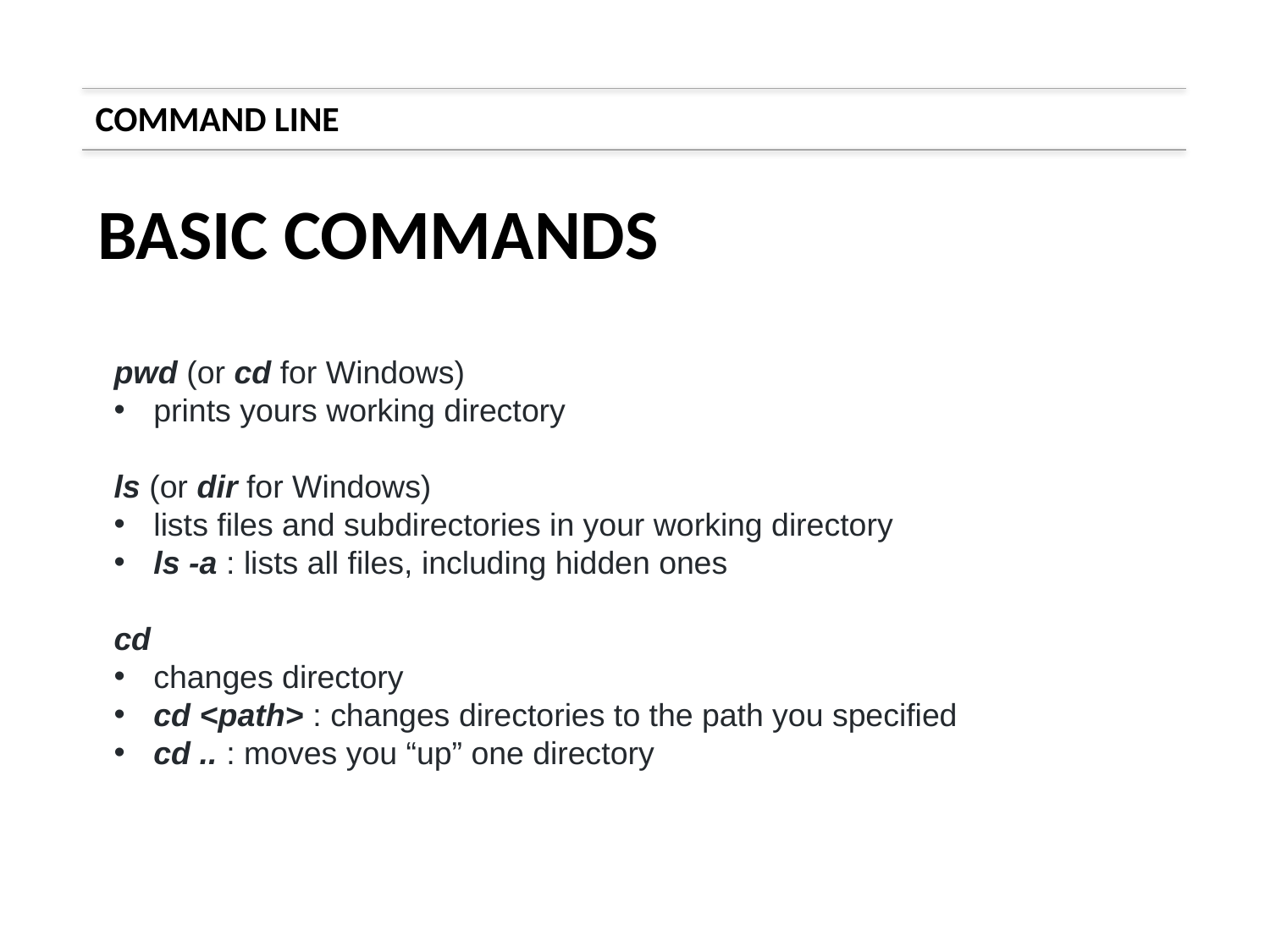

COMMAND LINE
BASIC COMMANDS
pwd (or cd for Windows)
prints yours working directory

ls (or dir for Windows)
lists files and subdirectories in your working directory
ls -a : lists all files, including hidden ones

cd
changes directory
cd <path> : changes directories to the path you specified
cd .. : moves you “up” one directory